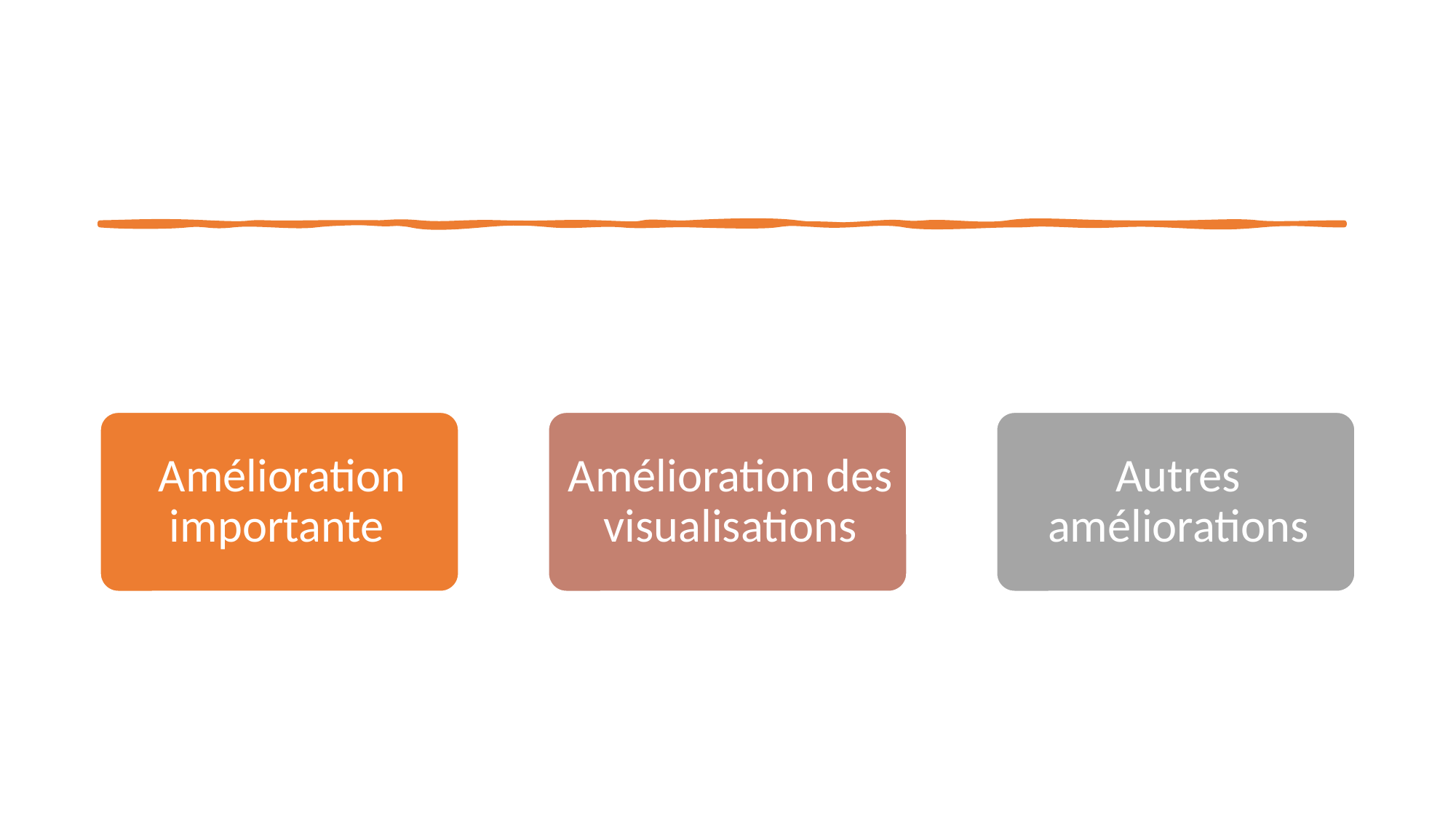

#

Amélioration importante
Amélioration des visualisations
Autres améliorations